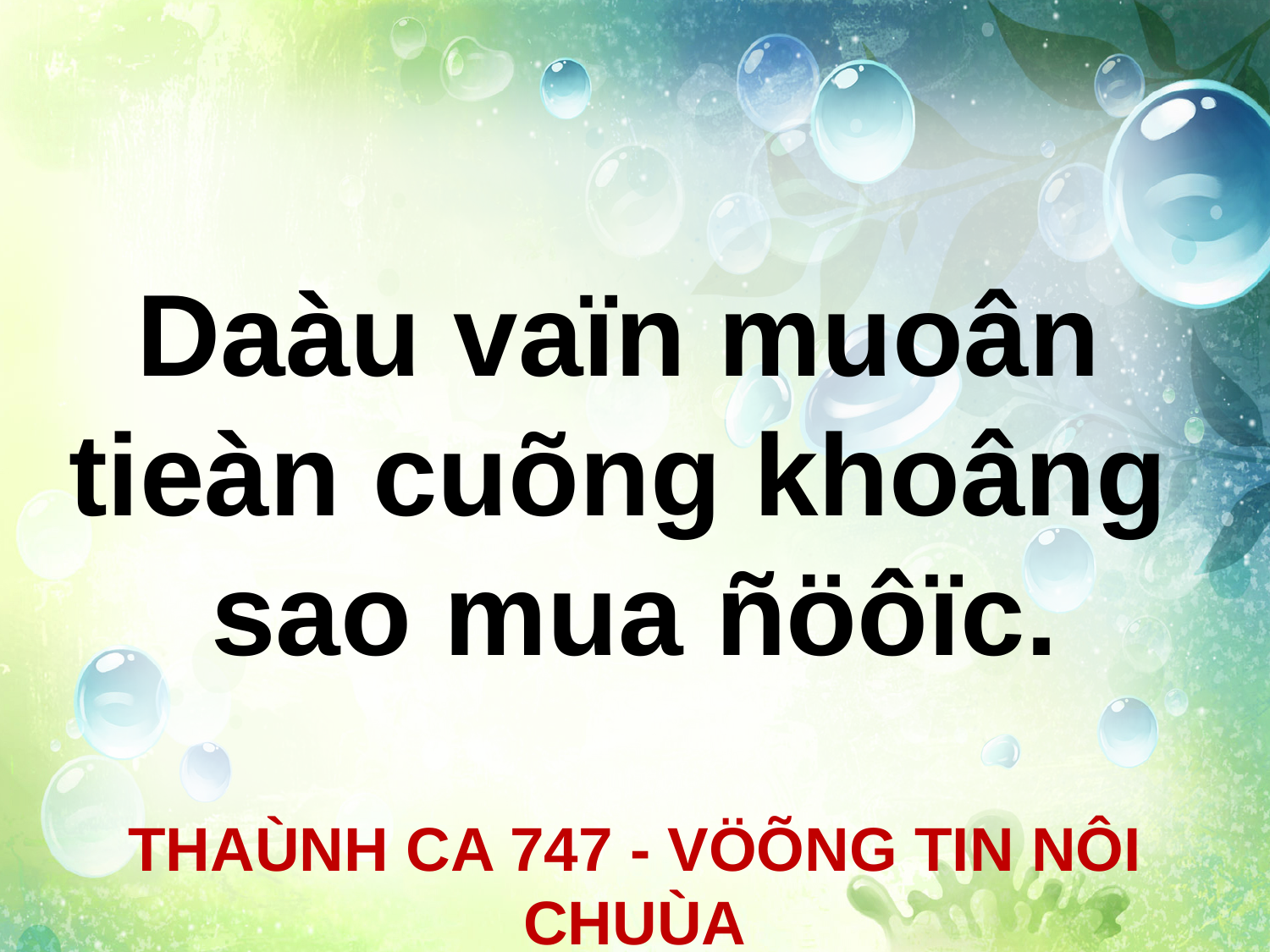

Daàu vaïn muoân
tieàn cuõng khoâng
sao mua ñöôïc.
THAÙNH CA 747 - VÖÕNG TIN NÔI CHUÙA